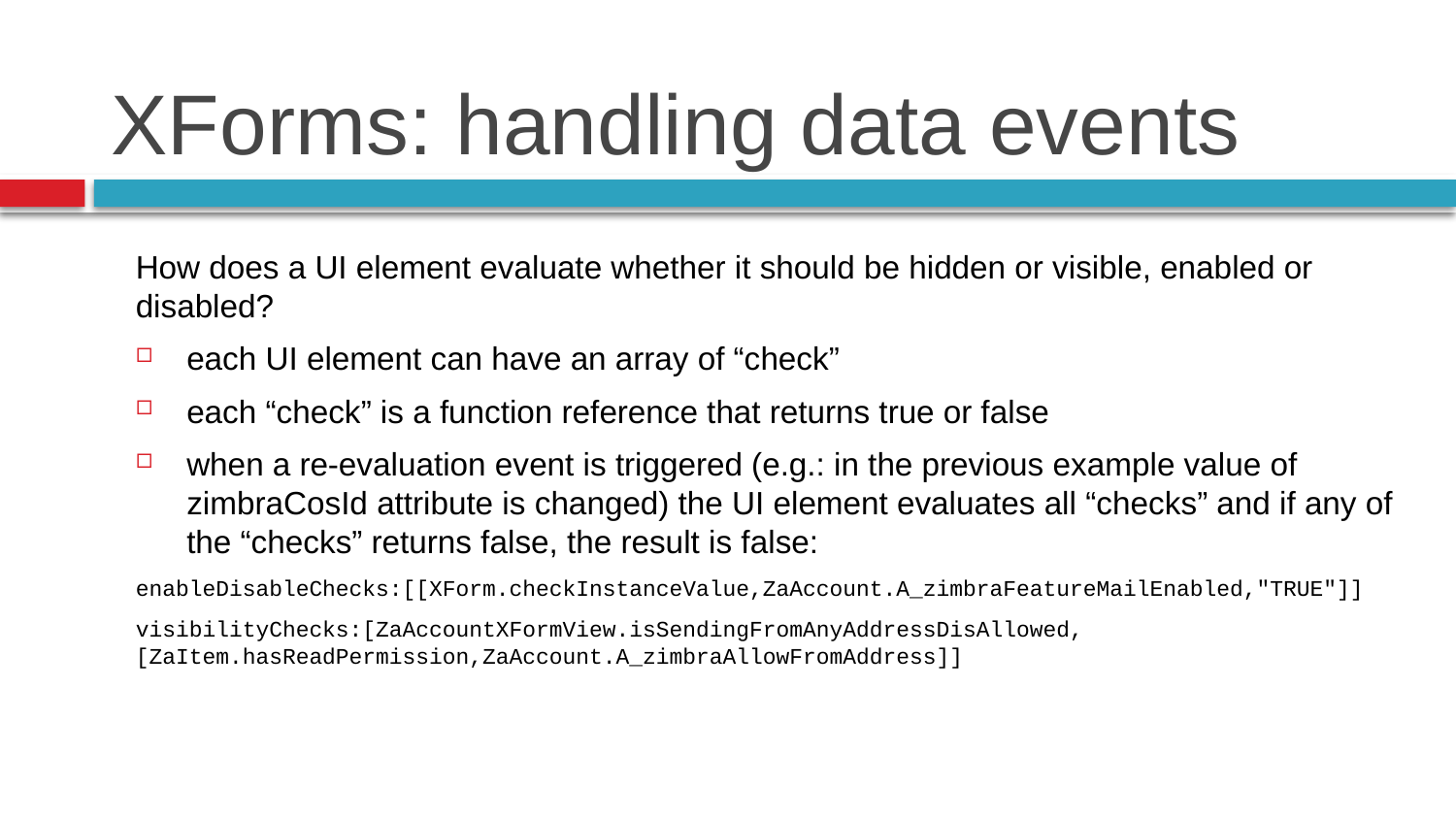

# XForms: handling data events

How does a UI element evaluate whether it should be hidden or visible, enabled or disabled?
each UI element can have an array of “check”
each “check” is a function reference that returns true or false
when a re-evaluation event is triggered (e.g.: in the previous example value of zimbraCosId attribute is changed) the UI element evaluates all “checks” and if any of the “checks” returns false, the result is false:
enableDisableChecks:[[XForm.checkInstanceValue,ZaAccount.A_zimbraFeatureMailEnabled,"TRUE"]]
visibilityChecks:[ZaAccountXFormView.isSendingFromAnyAddressDisAllowed,[ZaItem.hasReadPermission,ZaAccount.A_zimbraAllowFromAddress]]